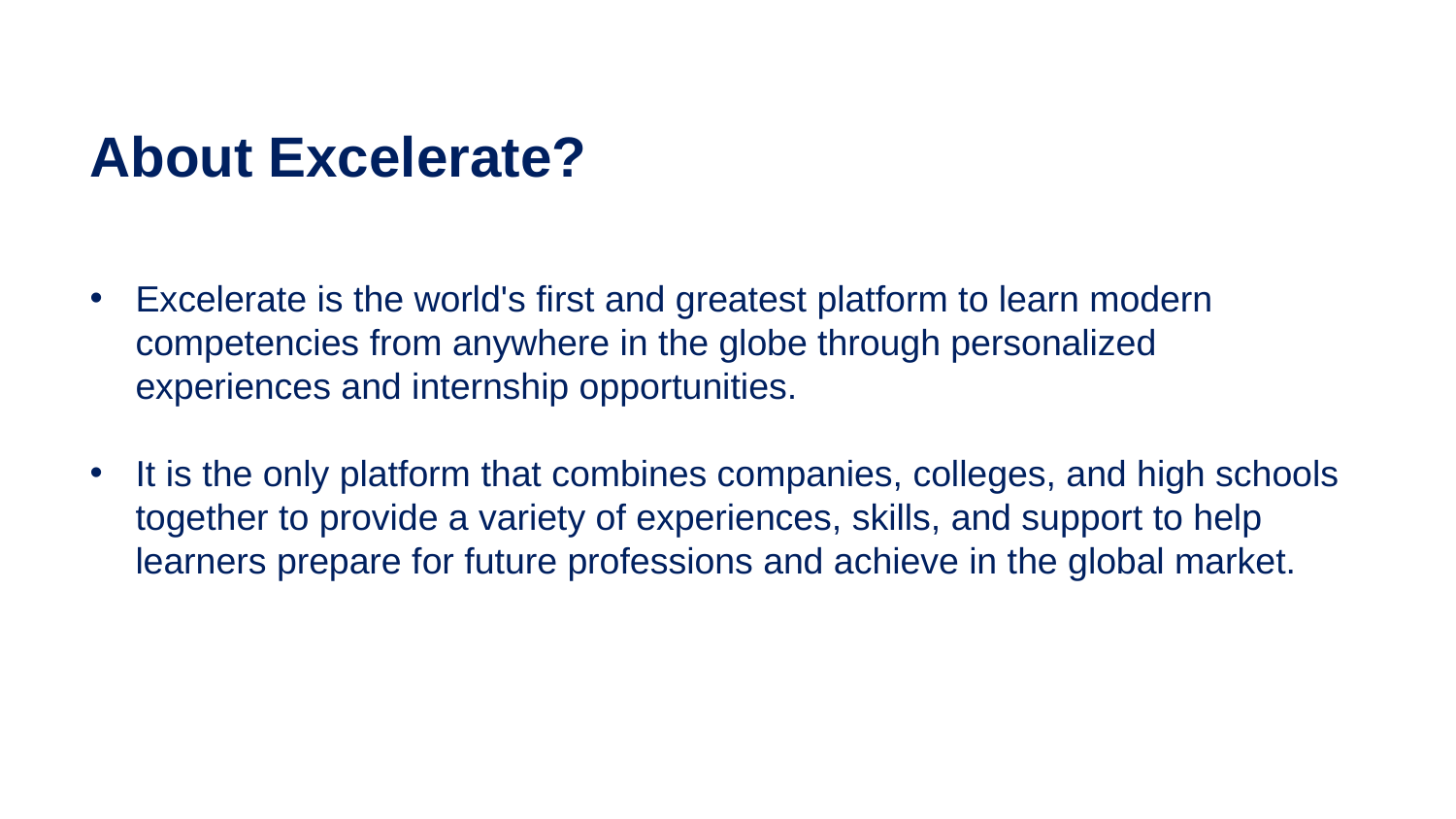

#
About Excelerate?

Excelerate is the world's first and greatest platform to learn modern competencies from anywhere in the globe through personalized experiences and internship opportunities.

It is the only platform that combines companies, colleges, and high schools together to provide a variety of experiences, skills, and support to help learners prepare for future professions and achieve in the global market.